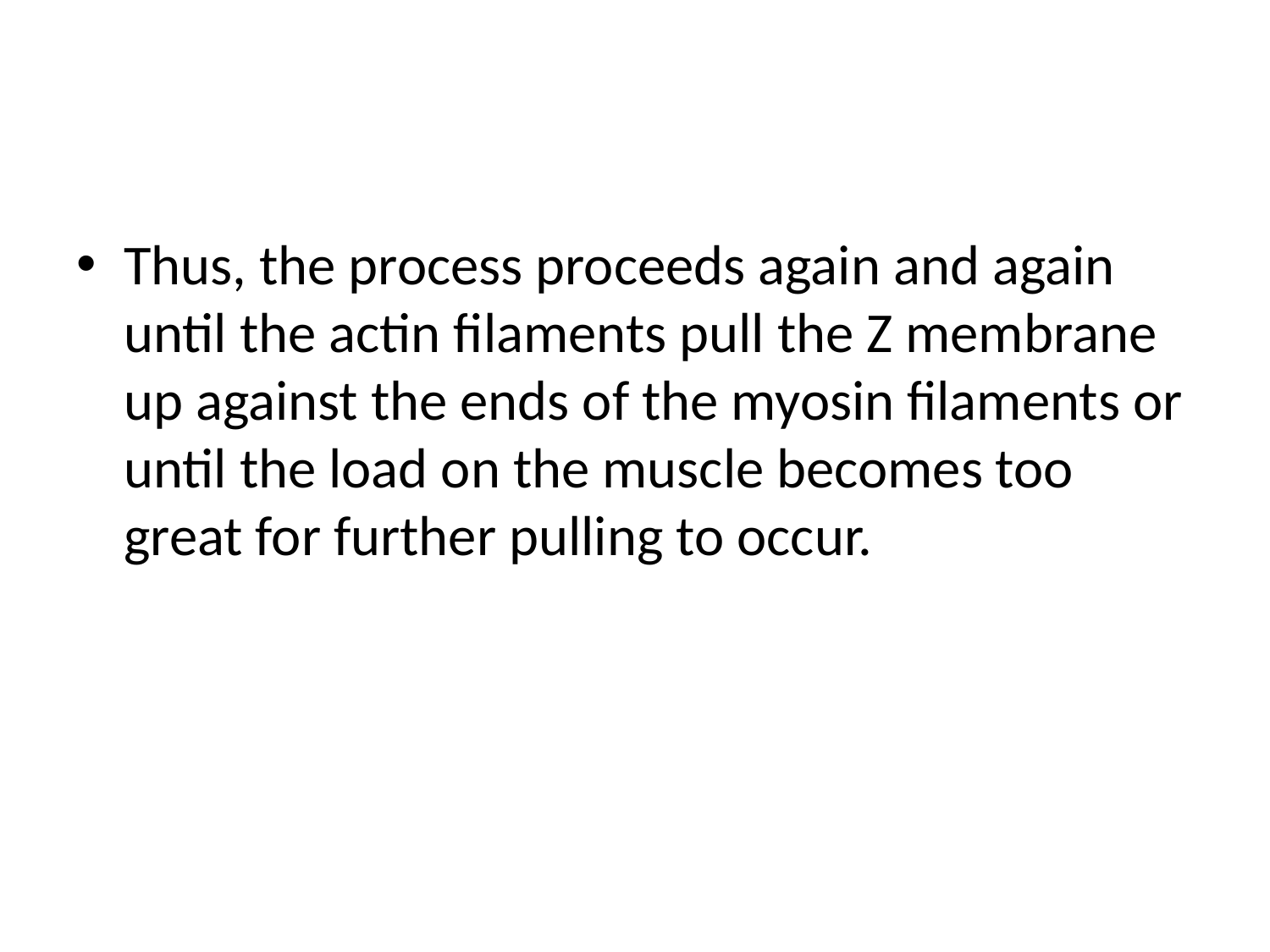

#
Thus, the process proceeds again and again until the actin filaments pull the Z membrane up against the ends of the myosin filaments or until the load on the muscle becomes too great for further pulling to occur.